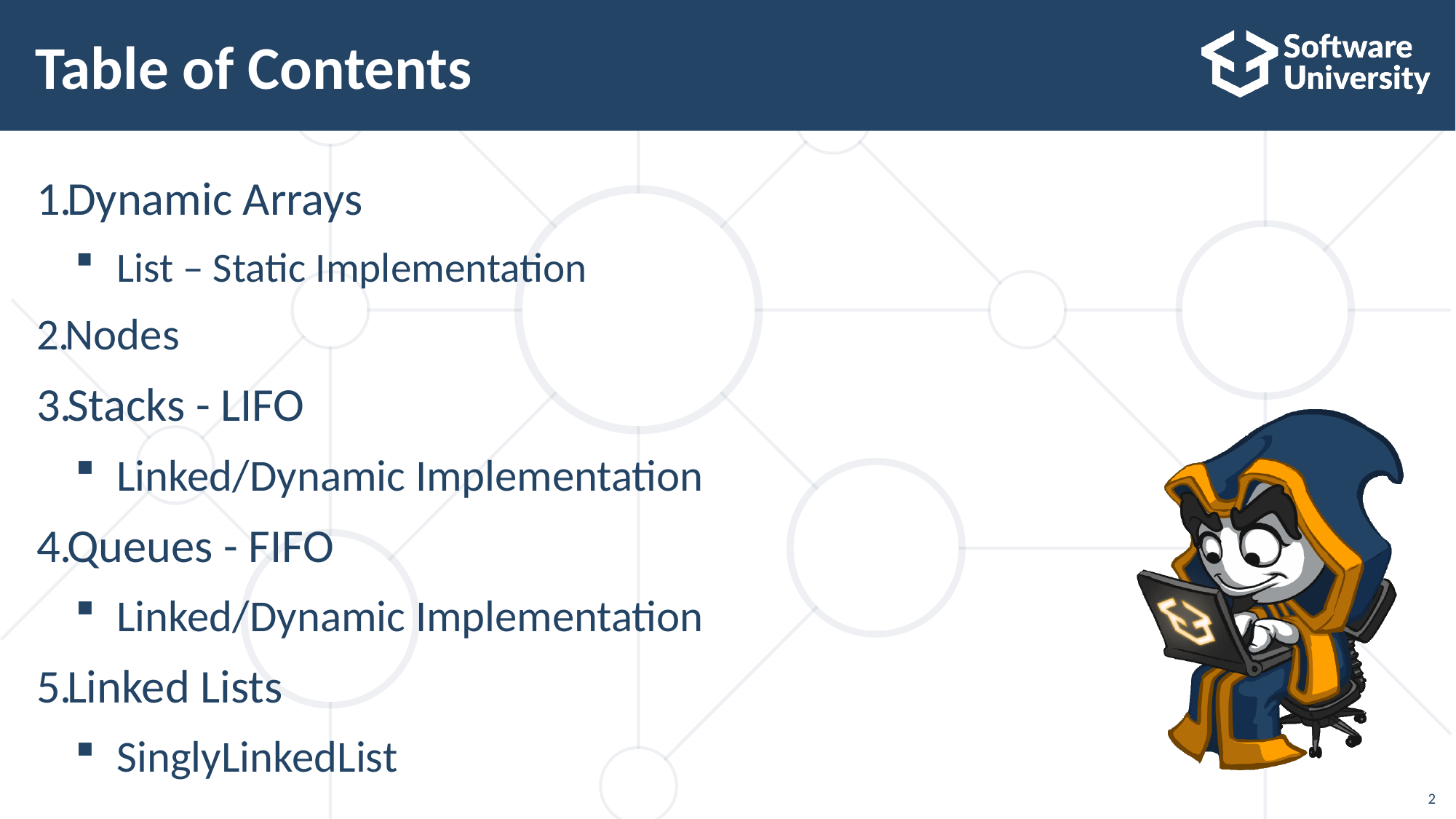

# Table of Contents
Dynamic Arrays
List – Static Implementation
Nodes
Stacks - LIFO
Linked/Dynamic Implementation
Queues - FIFO
Linked/Dynamic Implementation
Linked Lists
SinglyLinkedList
2